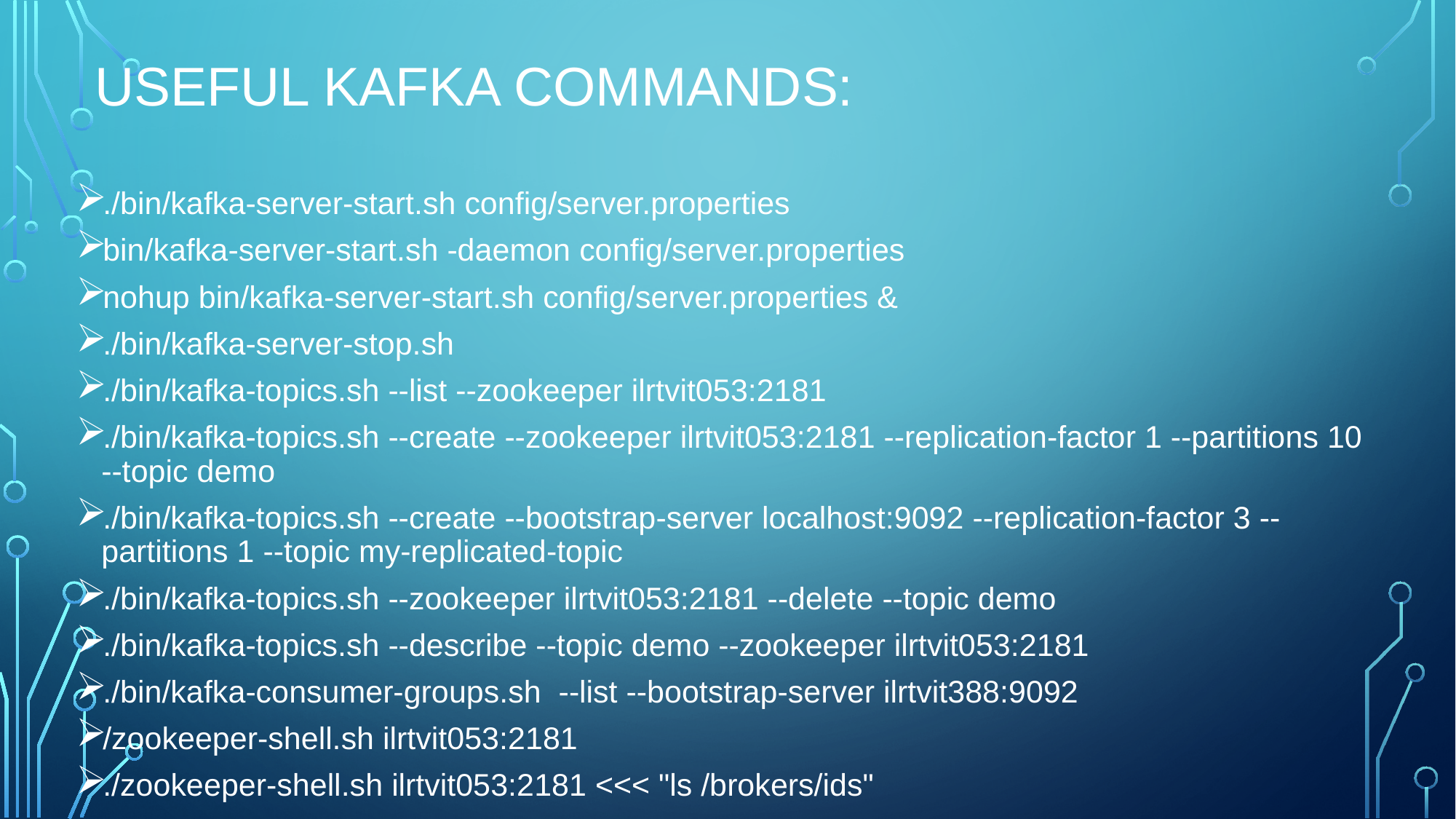

# Useful Kafka Commands:
./bin/kafka-server-start.sh config/server.properties
bin/kafka-server-start.sh -daemon config/server.properties
nohup bin/kafka-server-start.sh config/server.properties &
./bin/kafka-server-stop.sh
./bin/kafka-topics.sh --list --zookeeper ilrtvit053:2181
./bin/kafka-topics.sh --create --zookeeper ilrtvit053:2181 --replication-factor 1 --partitions 10 --topic demo
./bin/kafka-topics.sh --create --bootstrap-server localhost:9092 --replication-factor 3 --partitions 1 --topic my-replicated-topic
./bin/kafka-topics.sh --zookeeper ilrtvit053:2181 --delete --topic demo
./bin/kafka-topics.sh --describe --topic demo --zookeeper ilrtvit053:2181
./bin/kafka-consumer-groups.sh  --list --bootstrap-server ilrtvit388:9092
/zookeeper-shell.sh ilrtvit053:2181
./zookeeper-shell.sh ilrtvit053:2181 <<< "ls /brokers/ids"